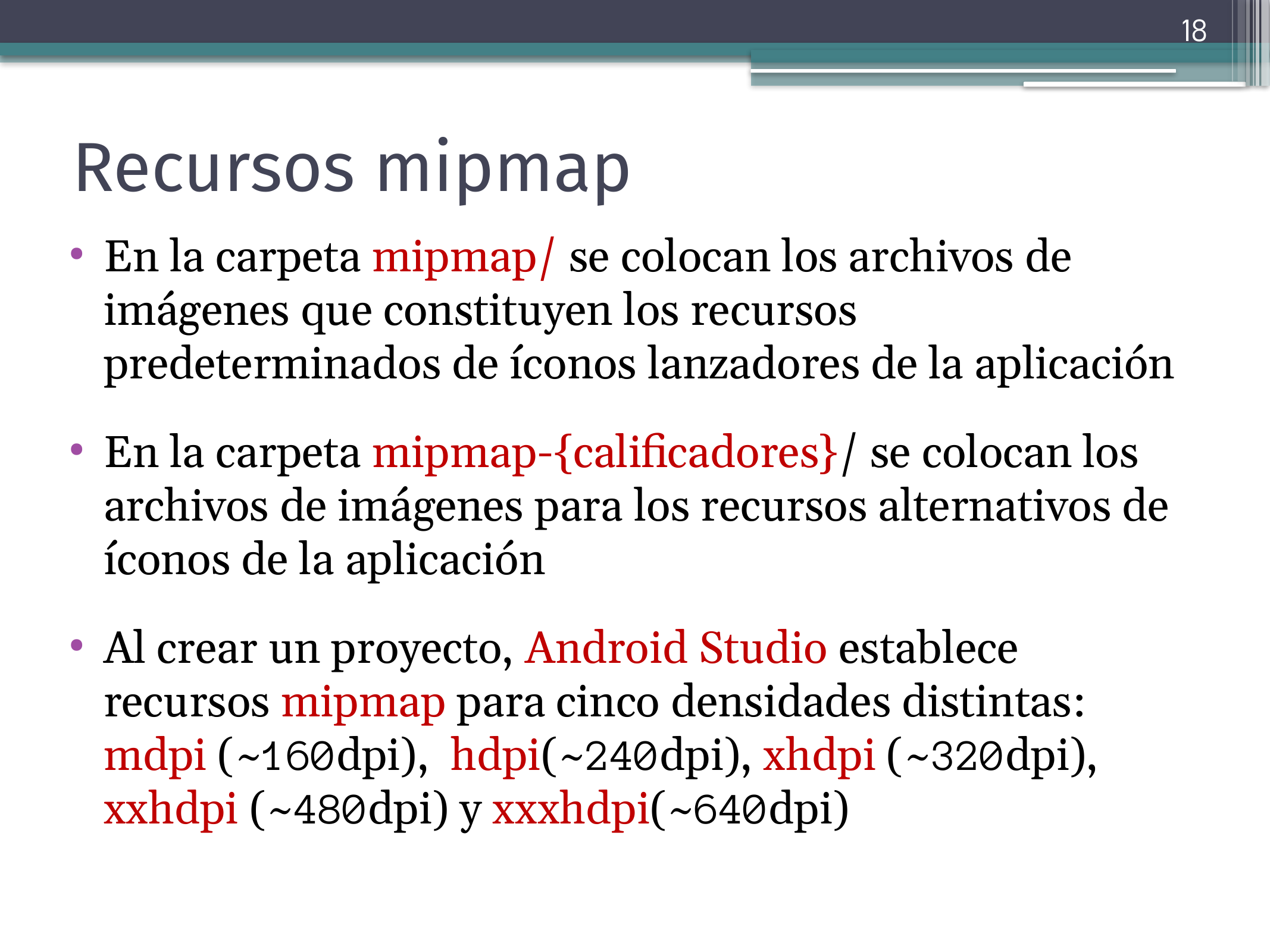

18
Recursos mipmap
En la carpeta mipmap/ se colocan los archivos de imágenes que constituyen los recursos predeterminados de íconos lanzadores de la aplicación
En la carpeta mipmap-{calificadores}/ se colocan los archivos de imágenes para los recursos alternativos de íconos de la aplicación
Al crear un proyecto, Android Studio establece recursos mipmap para cinco densidades distintas: mdpi (~160dpi),  hdpi(~240dpi), xhdpi (~320dpi), xxhdpi (~480dpi) y xxxhdpi(~640dpi)